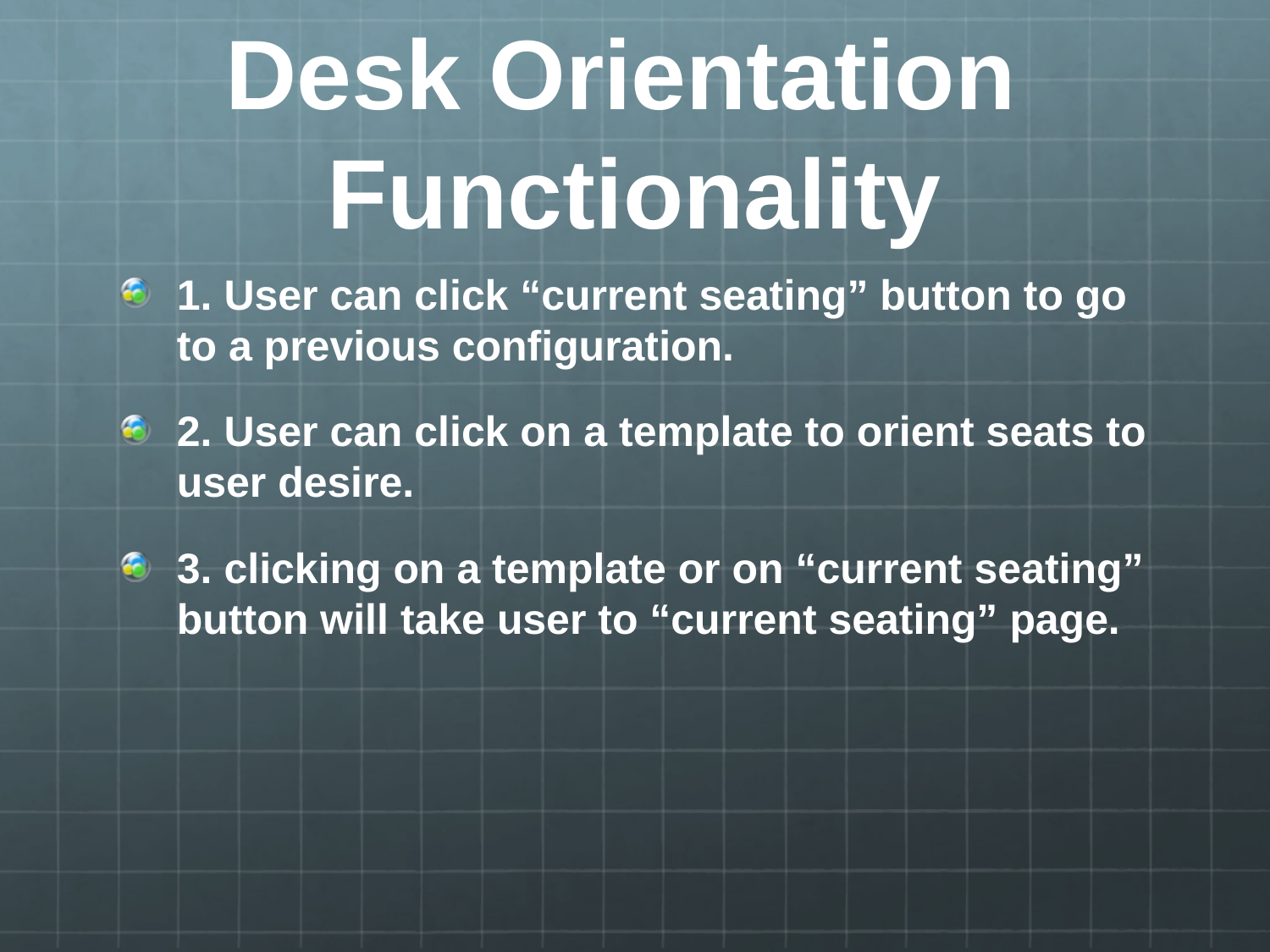

# Desk Orientation  Functionality
1. User can click “current seating” button to go to a previous configuration.
2. User can click on a template to orient seats to user desire.
3. clicking on a template or on “current seating” button will take user to “current seating” page.